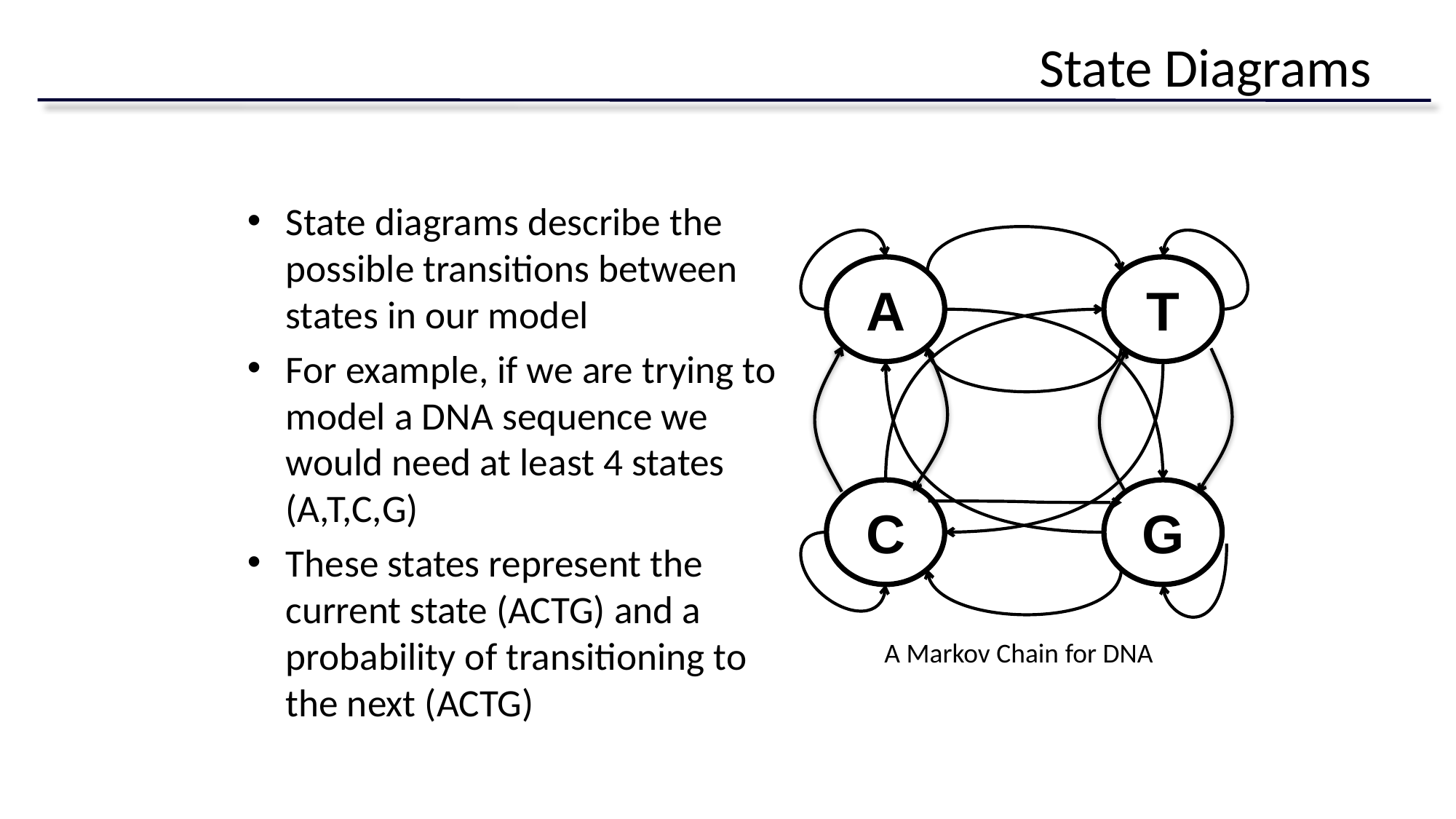

# State Diagrams
State diagrams describe the possible transitions between states in our model
For example, if we are trying to model a DNA sequence we would need at least 4 states (A,T,C,G)
These states represent the current state (ACTG) and a probability of transitioning to the next (ACTG)
A
T

C
G
A Markov Chain for DNA